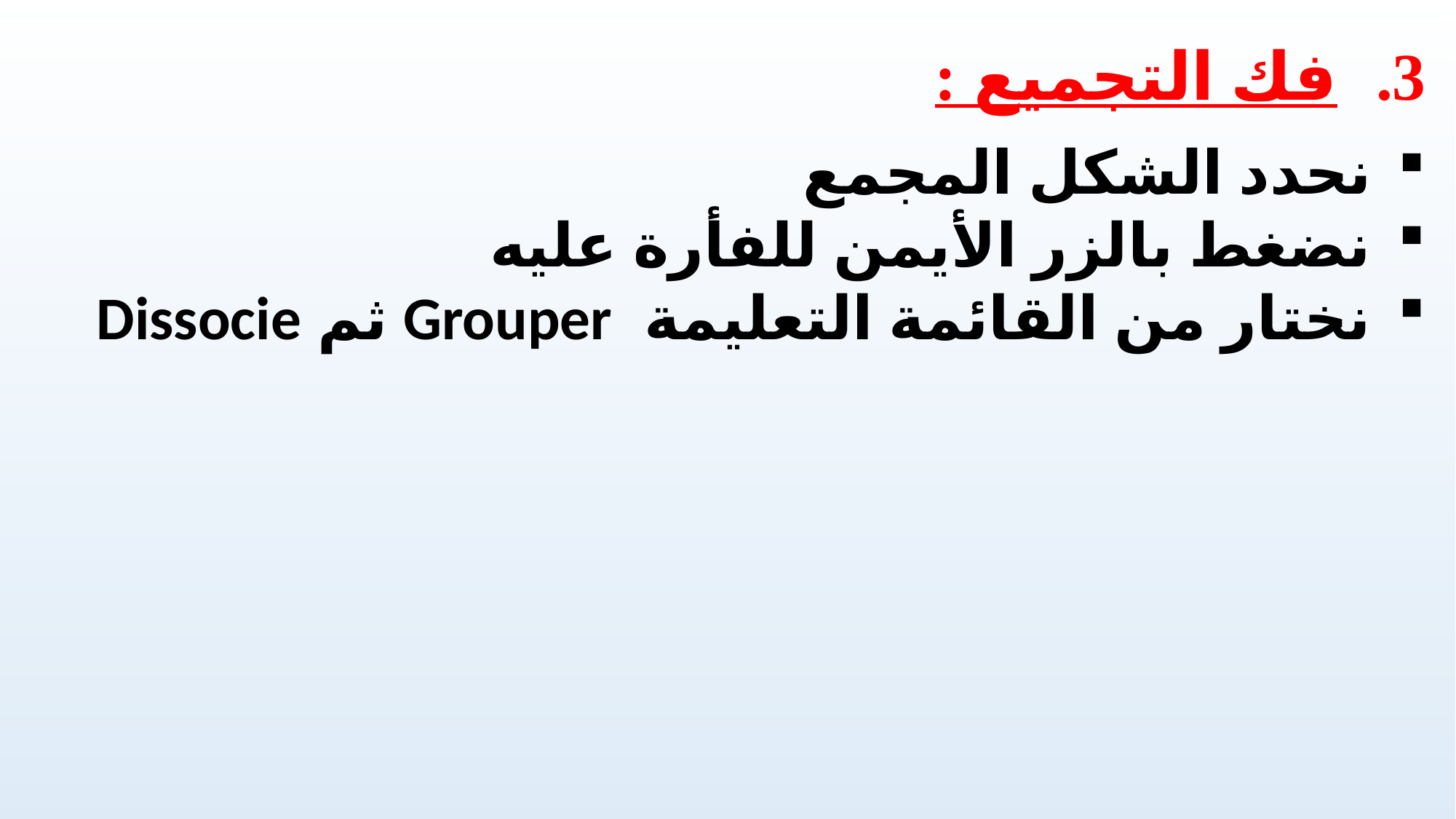

فك التجميع :
نحدد الشكل المجمع
نضغط بالزر الأيمن للفأرة عليه
نختار من القائمة التعليمة  Grouper ثم Dissocie